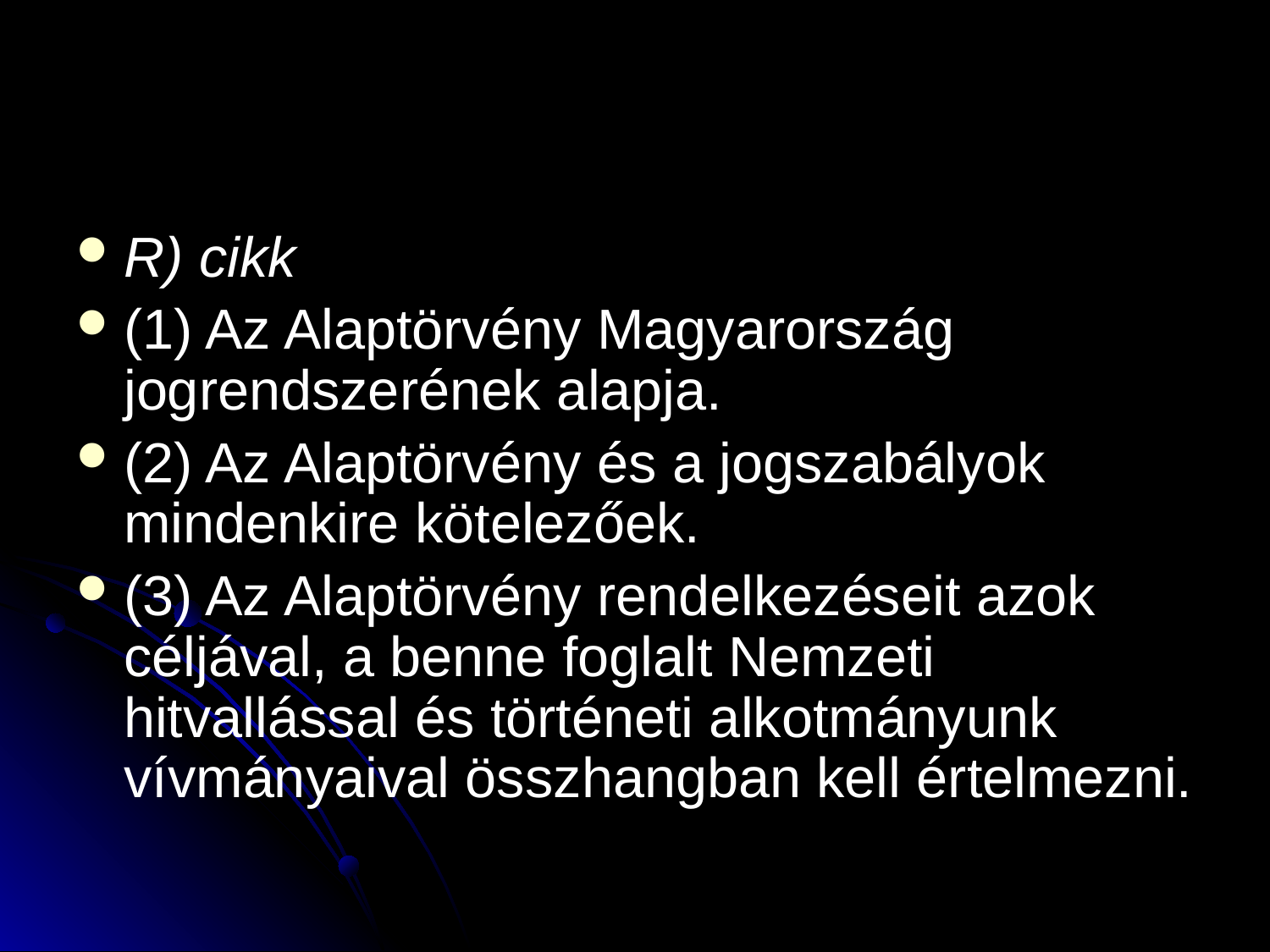

#
R) cikk
(1) Az Alaptörvény Magyarország jogrendszerének alapja.
(2) Az Alaptörvény és a jogszabályok mindenkire kötelezőek.
(3) Az Alaptörvény rendelkezéseit azok céljával, a benne foglalt Nemzeti hitvallással és történeti alkotmányunk vívmányaival összhangban kell értelmezni.